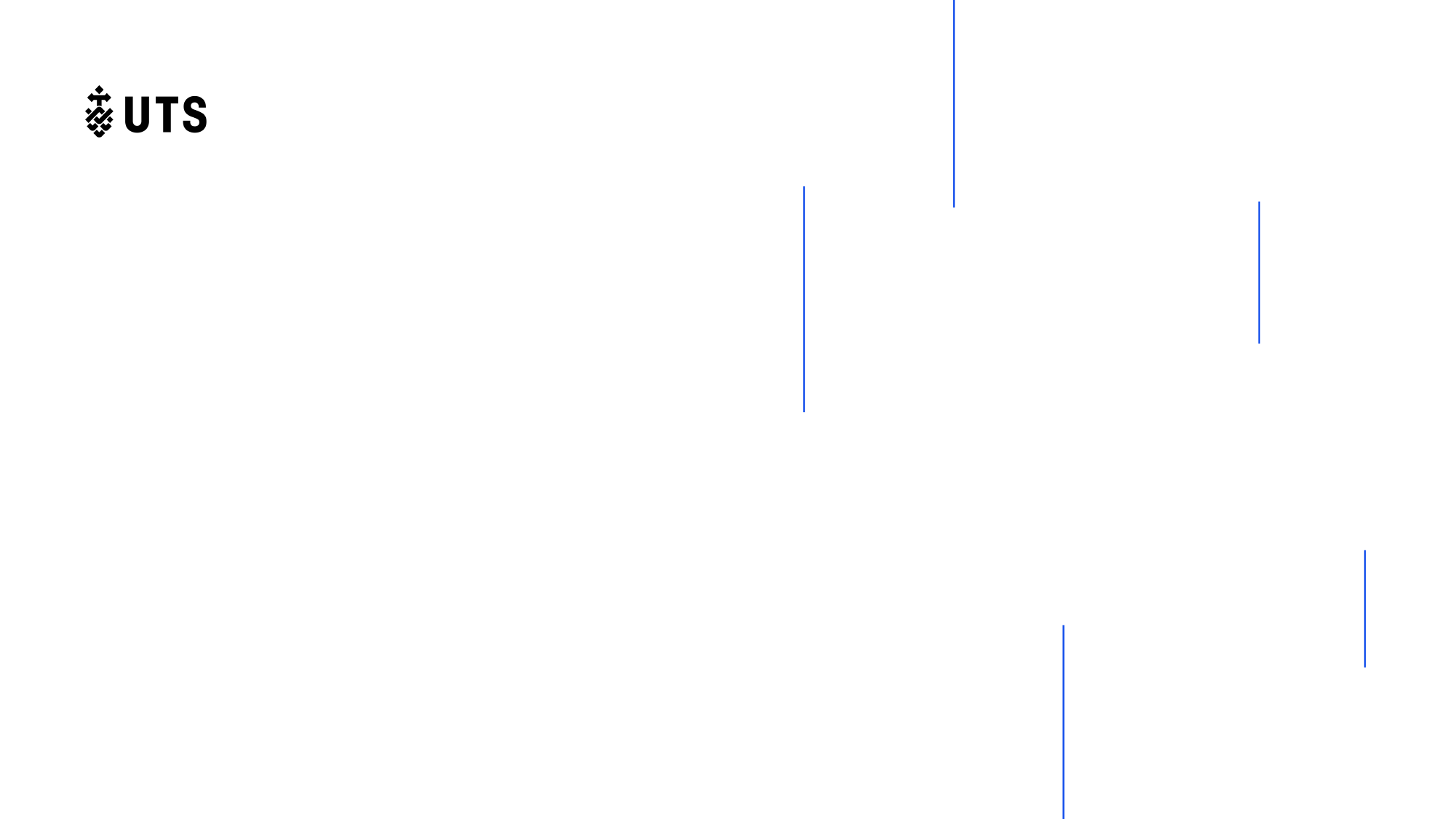

# layout ="Title-light-rightlines", master = "Office Theme"